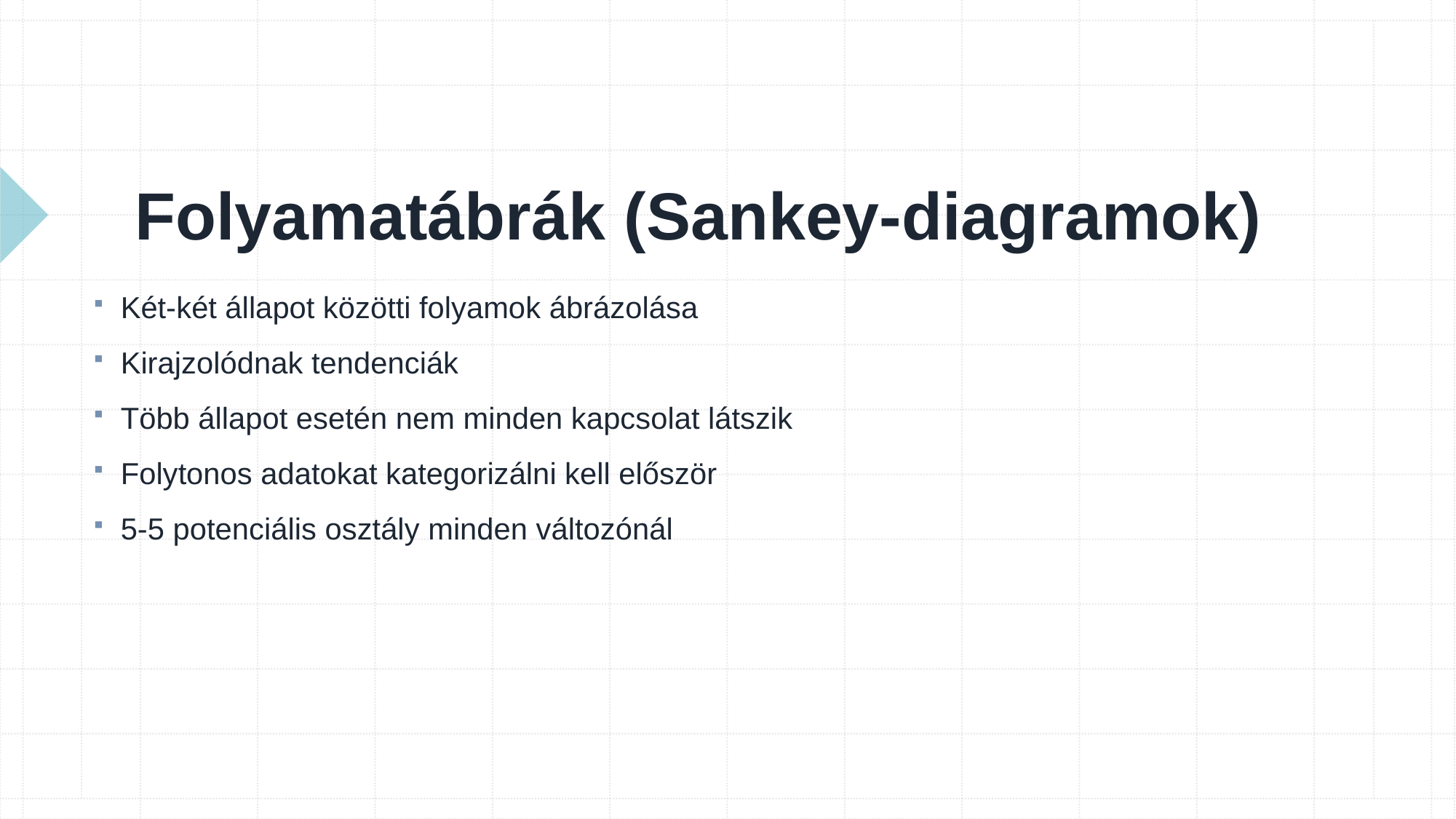

# Folyamatábrák (Sankey-diagramok)
Két-két állapot közötti folyamok ábrázolása
Kirajzolódnak tendenciák
Több állapot esetén nem minden kapcsolat látszik
Folytonos adatokat kategorizálni kell először
5-5 potenciális osztály minden változónál